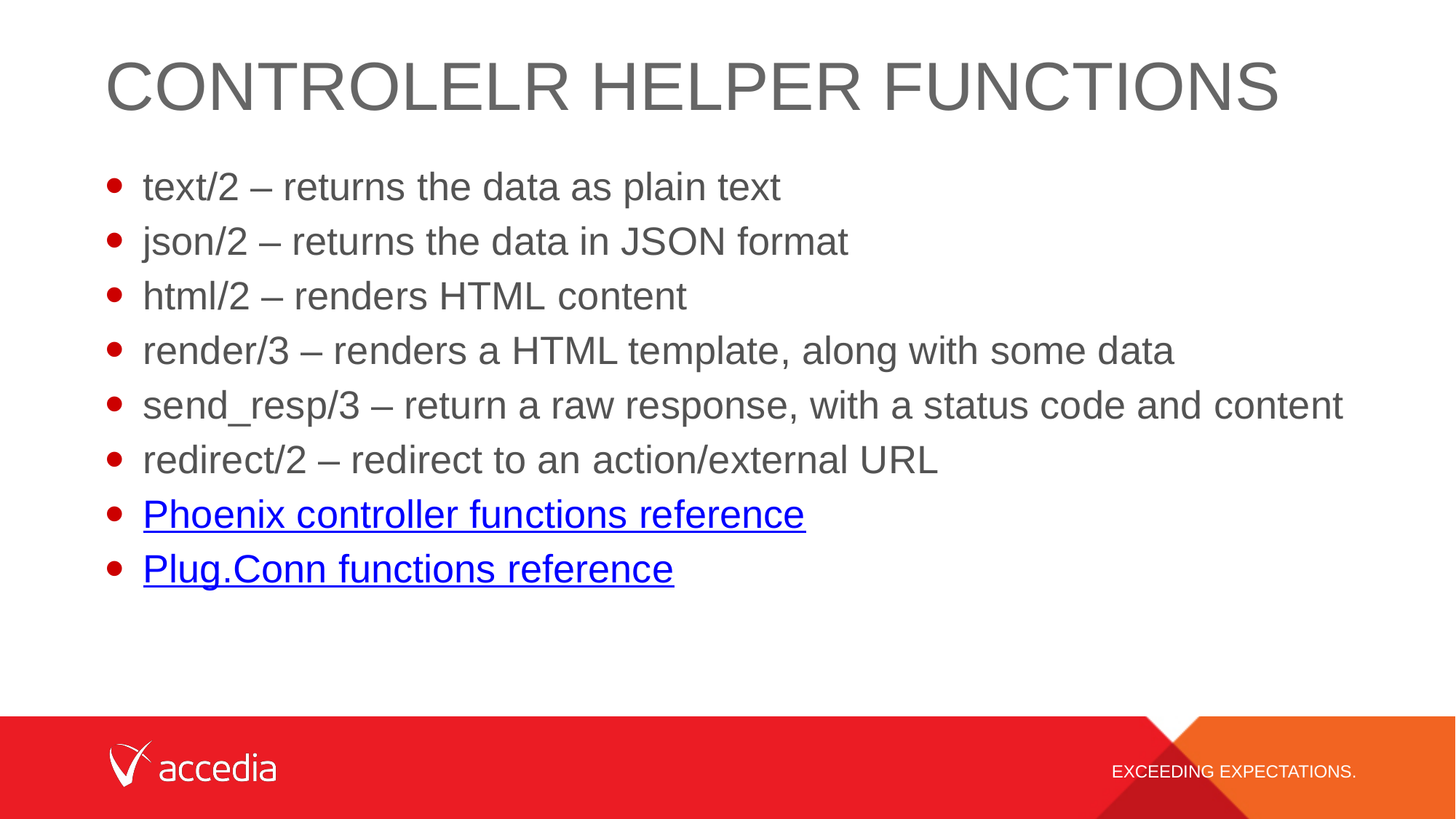

# Controlelr Helper Functions
text/2 – returns the data as plain text
json/2 – returns the data in JSON format
html/2 – renders HTML content
render/3 – renders a HTML template, along with some data
send_resp/3 – return a raw response, with a status code and content
redirect/2 – redirect to an action/external URL
Phoenix controller functions reference
Plug.Conn functions reference